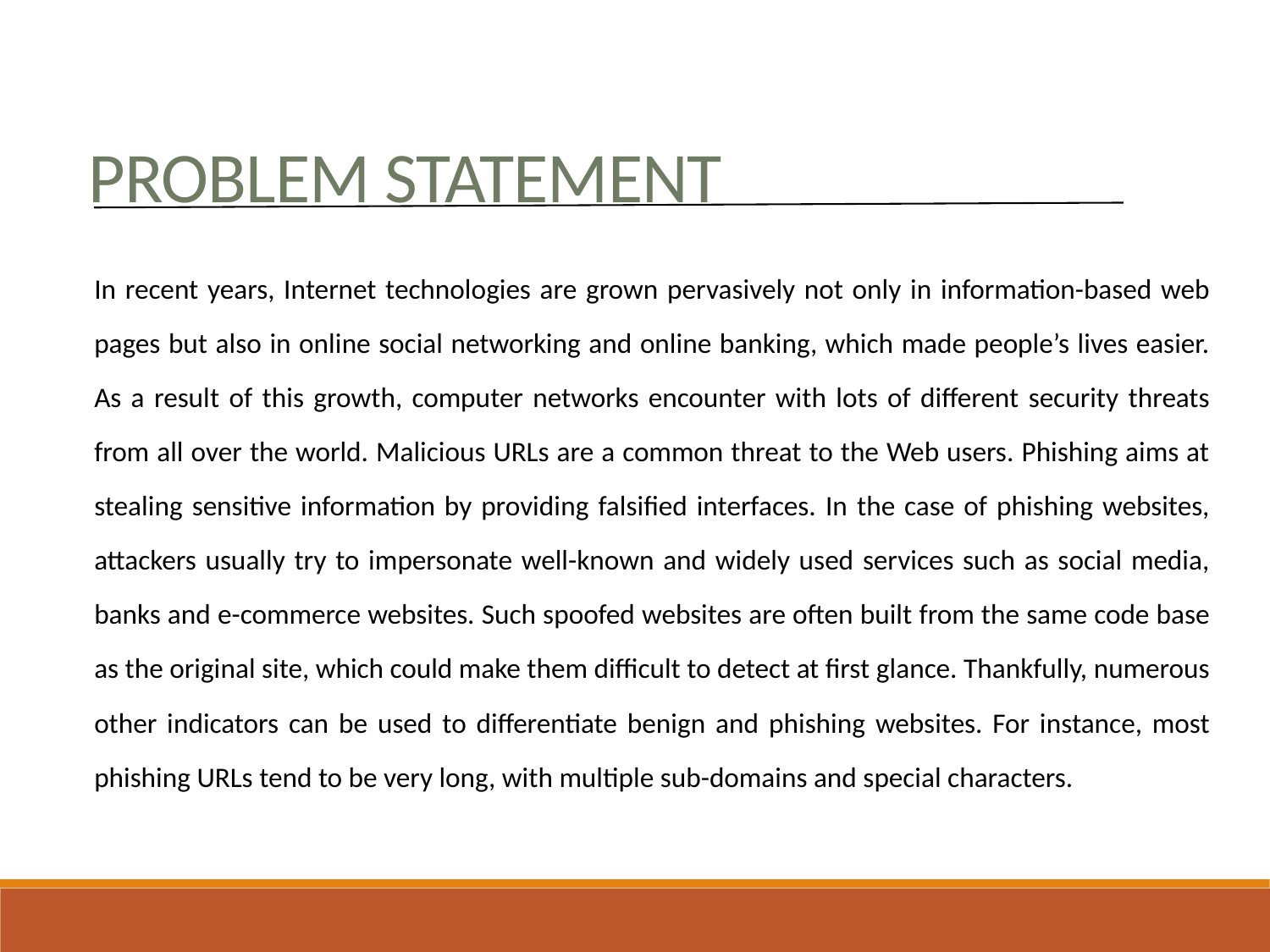

PROBLEM STATEMENT

In recent years, Internet technologies are grown pervasively not only in information-based web pages but also in online social networking and online banking, which made people’s lives easier. As a result of this growth, computer networks encounter with lots of different security threats from all over the world. Malicious URLs are a common threat to the Web users. Phishing aims at stealing sensitive information by providing falsified interfaces. In the case of phishing websites, attackers usually try to impersonate well-known and widely used services such as social media, banks and e-commerce websites. Such spoofed websites are often built from the same code base as the original site, which could make them difficult to detect at first glance. Thankfully, numerous other indicators can be used to differentiate benign and phishing websites. For instance, most phishing URLs tend to be very long, with multiple sub-domains and special characters.